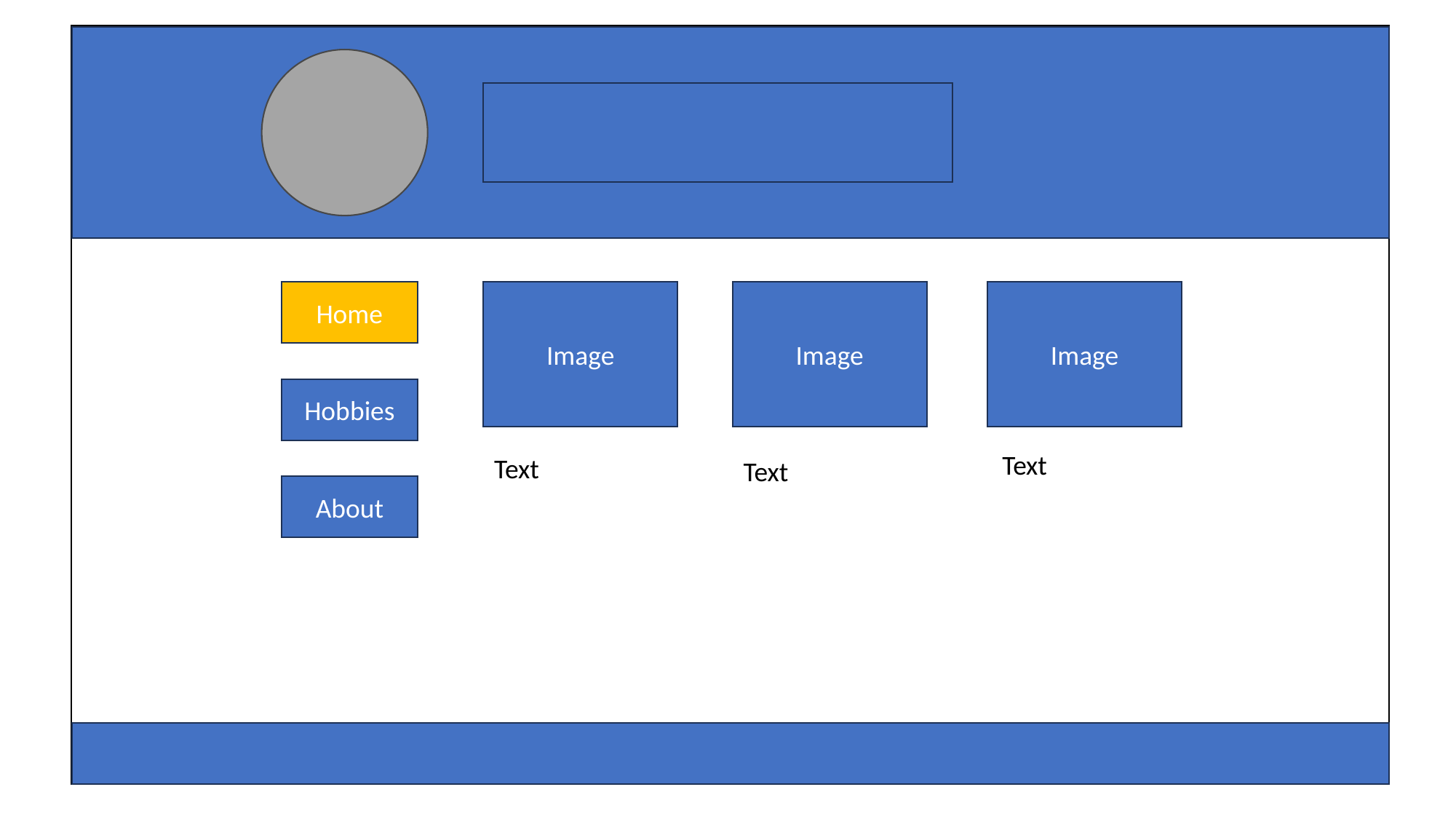

Home
Image
Image
Image
Text
Text
Text
Hobbies
About